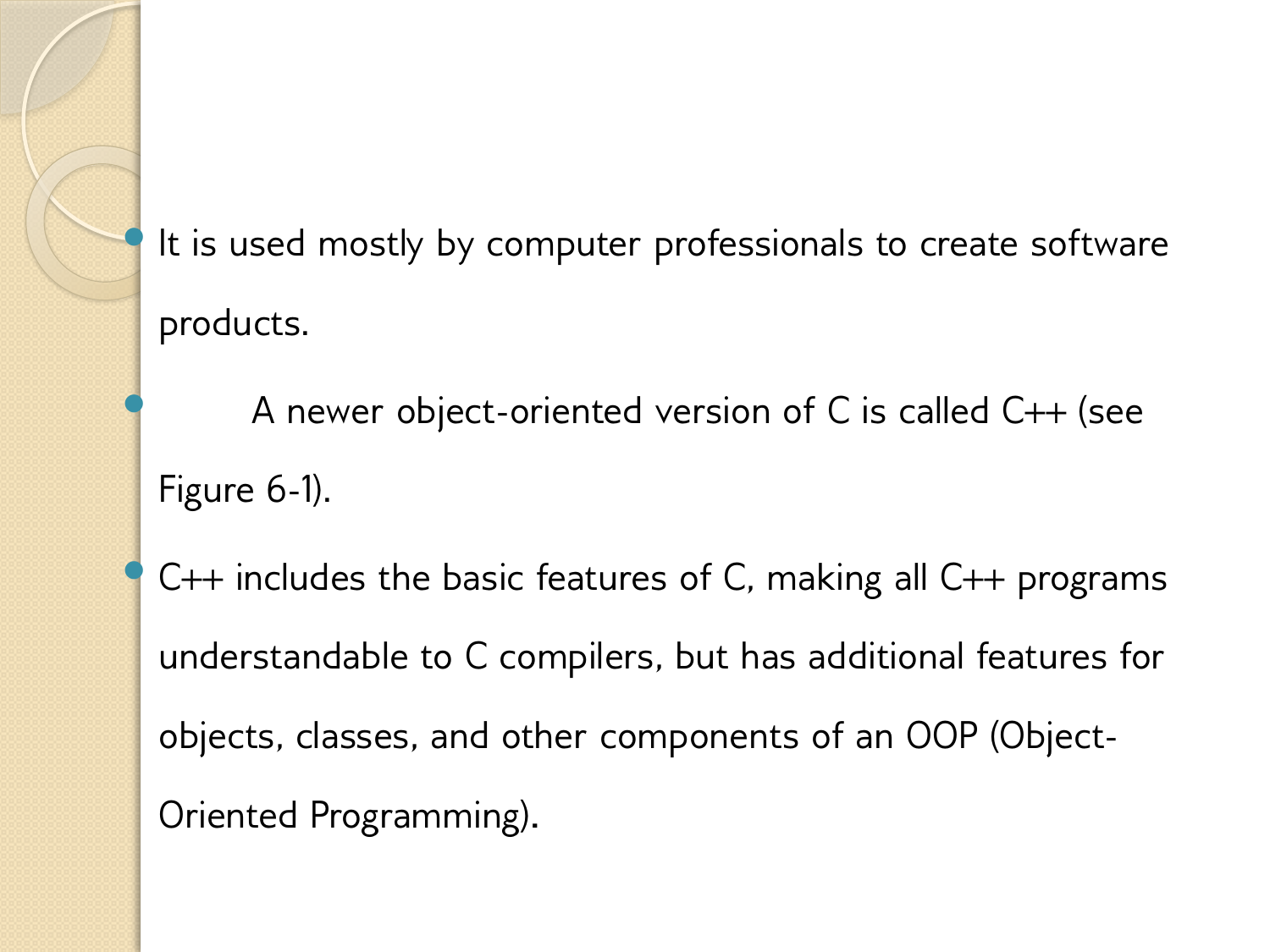

It is used mostly by computer professionals to create software products.
        A newer object-oriented version of C is called C++ (see Figure 6-1).
C++ includes the basic features of C, making all C++ programs understandable to C compilers, but has additional features for objects, classes, and other components of an OOP (Object-Oriented Programming).